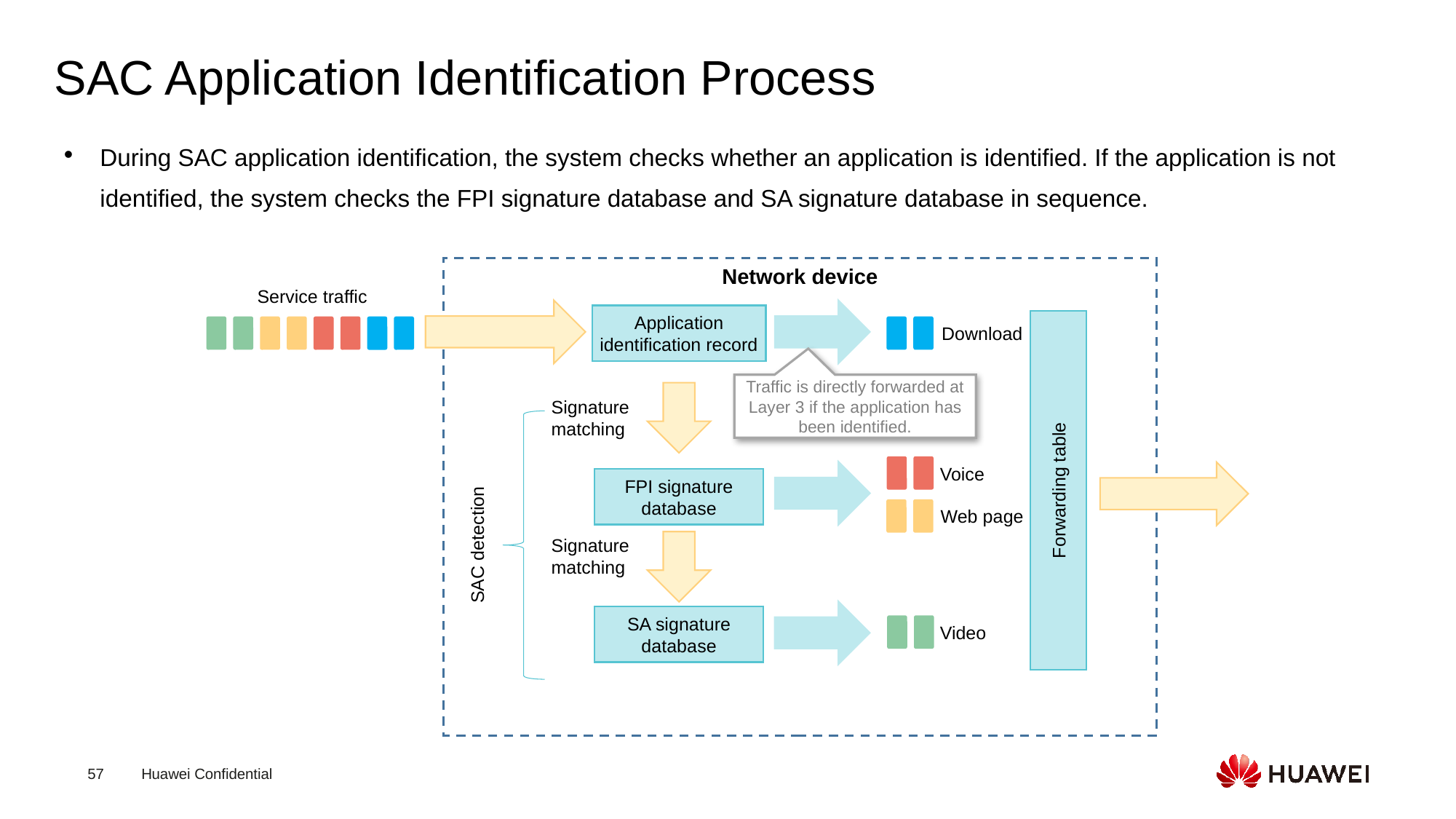

# SAC Application Identification Process
During SAC application identification, the system checks whether an application is identified. If the application is not identified, the system checks the FPI signature database and SA signature database in sequence.

Network device
Service traffic

Application identification record
Download

Traffic is directly forwarded at Layer 3 if the application has been identified.

Signature matching

Voice

Forwarding table
FPI signature database
Web page

SAC detection
Signature matching

SA signature database
Video